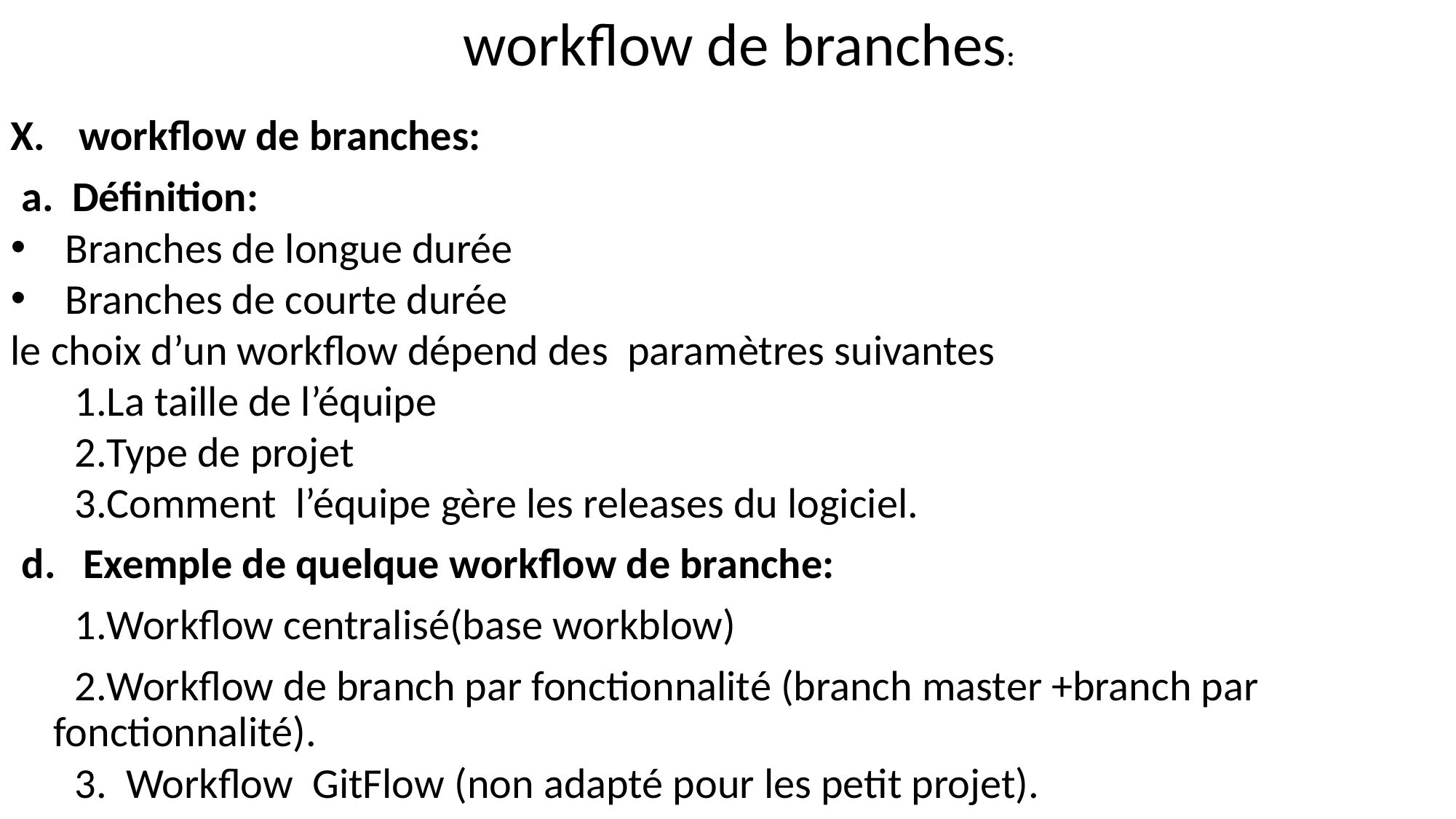

workflow de branches:
workflow de branches:
Définition:
Branches de longue durée
Branches de courte durée
le choix d’un workflow dépend des  paramètres suivantes
La taille de l’équipe
Type de projet
Comment  l’équipe gère les releases du logiciel.
Exemple de quelque workflow de branche:
Workflow centralisé(base workblow)
Workflow de branch par fonctionnalité (branch master +branch par fonctionnalité).
  Workflow  GitFlow (non adapté pour les petit projet).